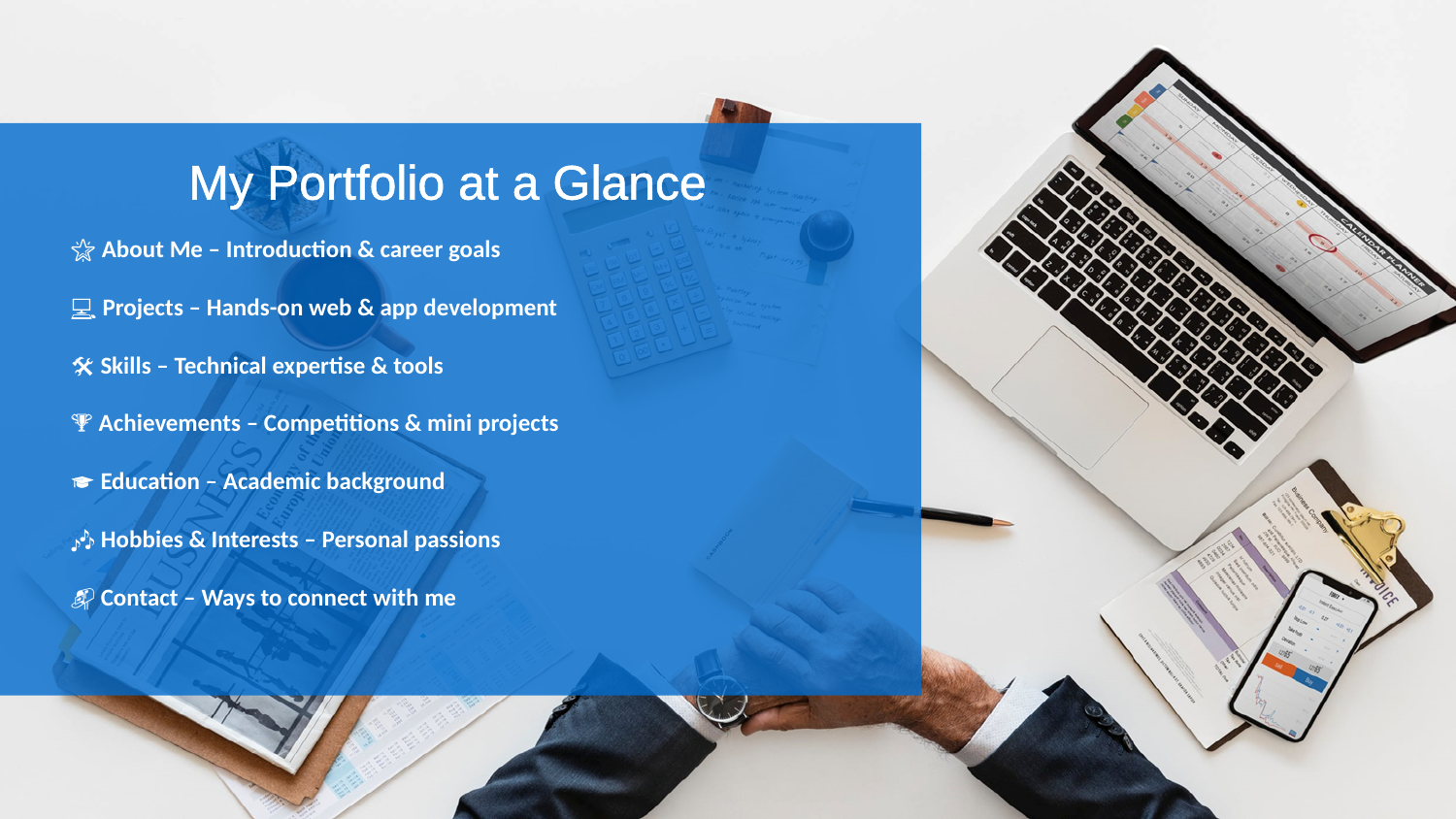

My Portfolio at a Glance

🌟 About Me – Introduction & career goals

💻 Projects – Hands-on web & app development

🛠️ Skills – Technical expertise & tools

🏆 Achievements – Competitions & mini projects

🎓 Education – Academic background

🎶 Hobbies & Interests – Personal passions

📬 Contact – Ways to connect with me